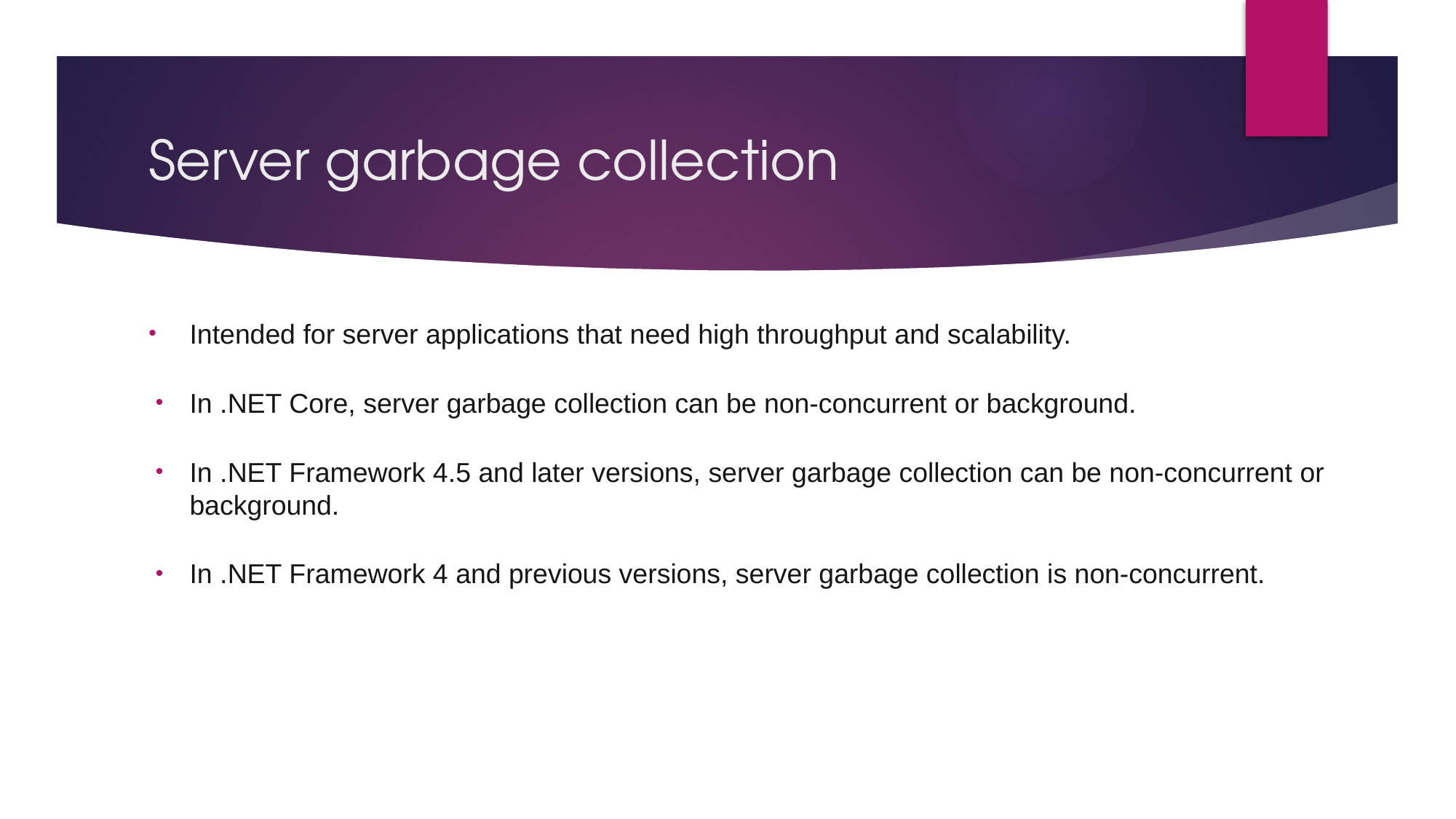

# Server garbage collection
Intended for server applications that need high throughput and scalability.
In .NET Core, server garbage collection can be non-concurrent or background.
In .NET Framework 4.5 and later versions, server garbage collection can be non-concurrent or background.
In .NET Framework 4 and previous versions, server garbage collection is non-concurrent.